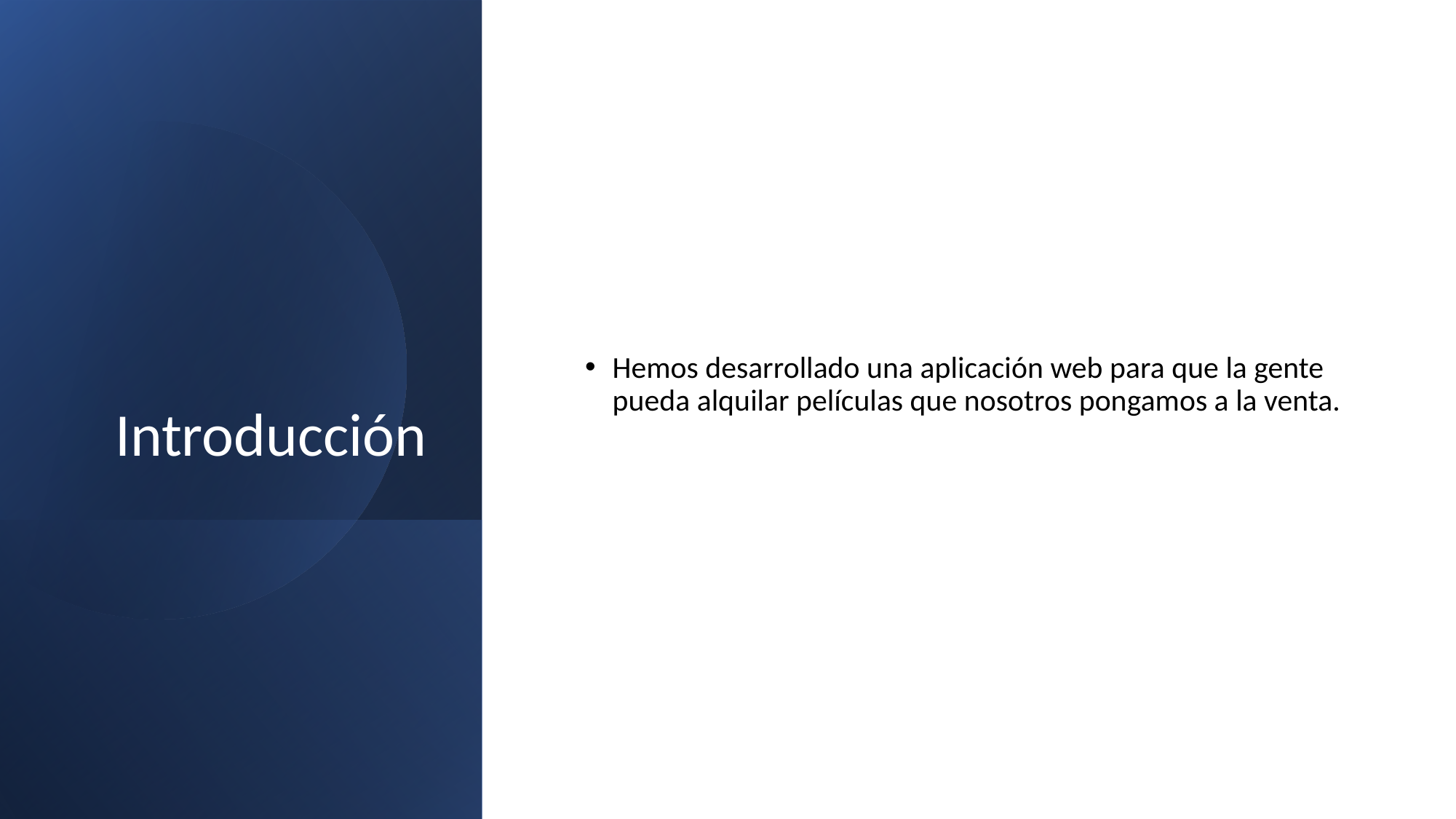

# Introducción
Hemos desarrollado una aplicación web para que la gente pueda alquilar películas que nosotros pongamos a la venta.